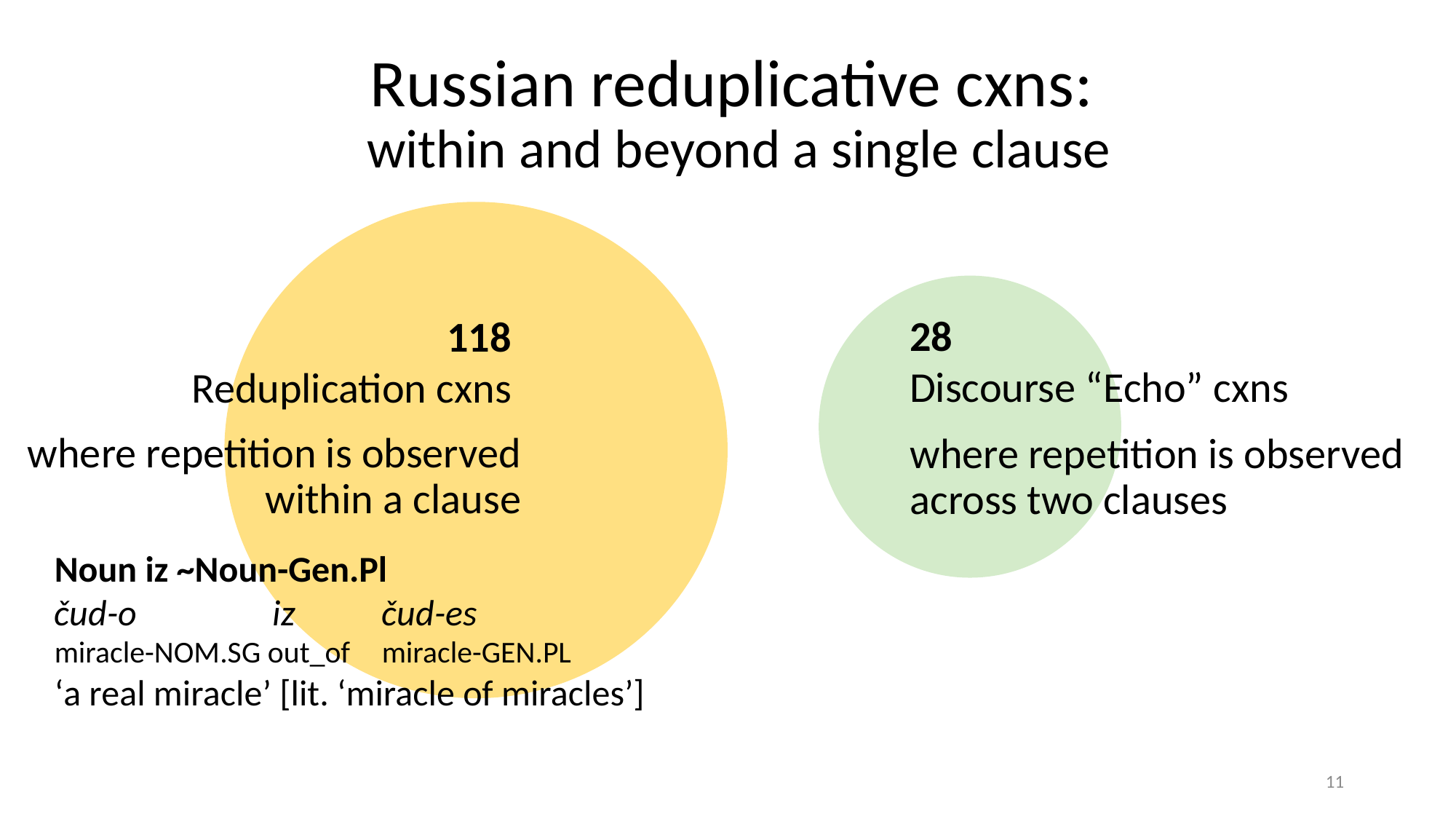

Russian reduplicative cxns:
within and beyond a single clause

28
Discourse “Echo” cxns
where repetition is observed across two clauses
118
Reduplication cxns
where repetition is observed within a clause
Noun iz ~Noun-Gen.Pl
čud-o 		iz 	čud-es
miracle-nom.sg out_of 	miracle-gen.pl
‘a real miracle’ [lit. ‘miracle of miracles’]
11